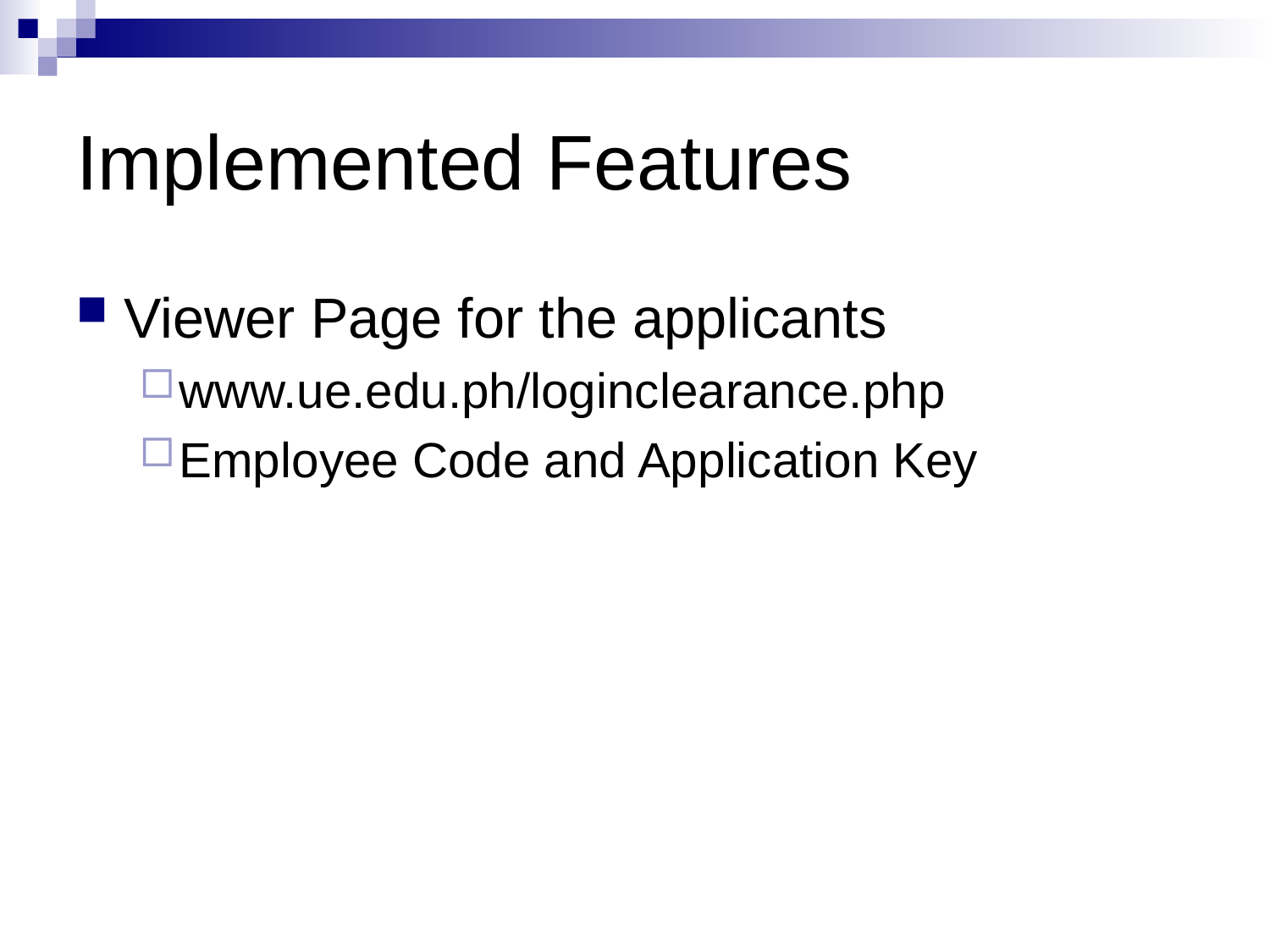

# Implemented Features
Viewer Page for the applicants
www.ue.edu.ph/loginclearance.php
Employee Code and Application Key